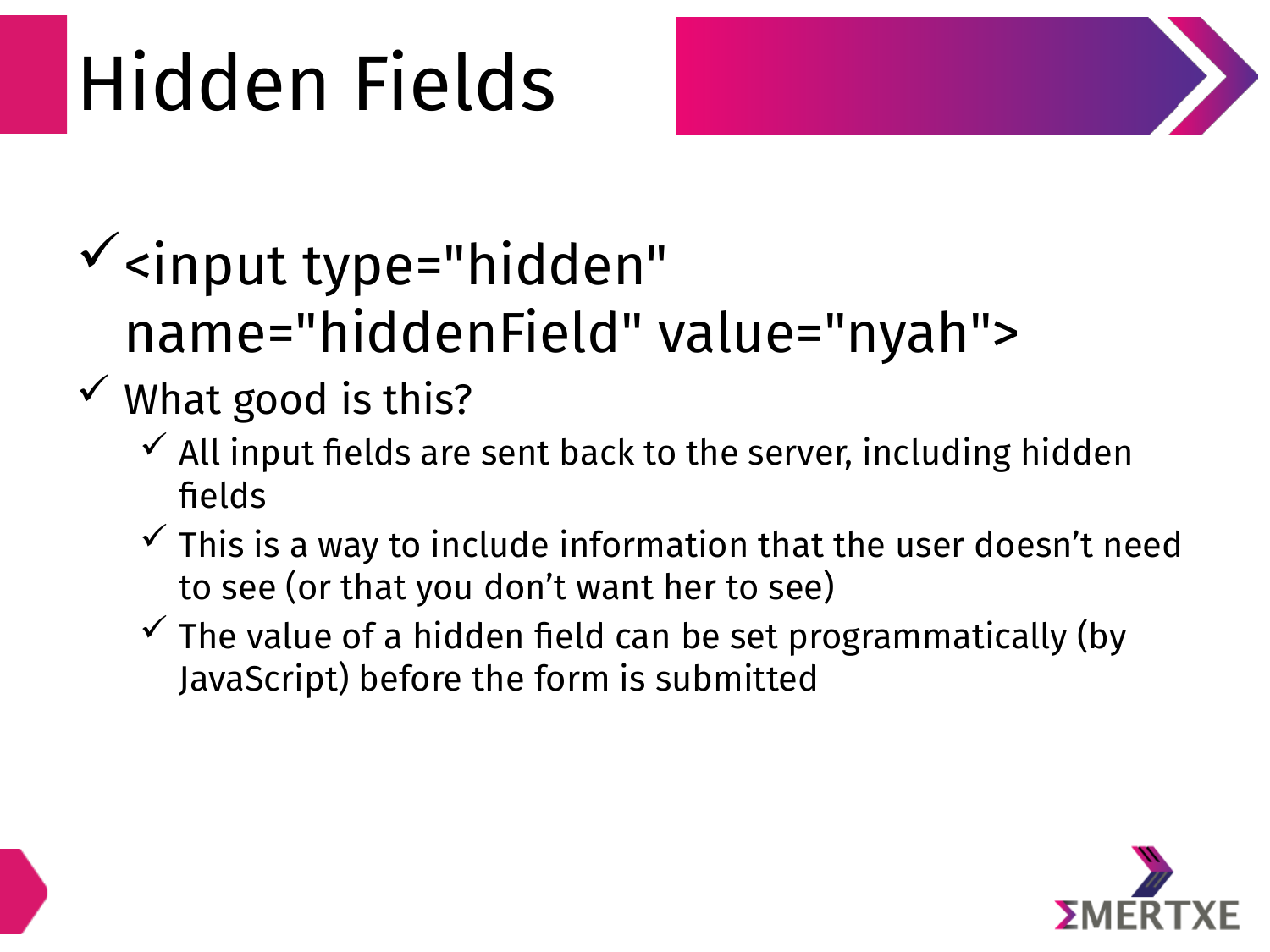

# Hidden Fields
<input type="hidden" name="hiddenField" value="nyah">
What good is this?
All input fields are sent back to the server, including hidden fields
This is a way to include information that the user doesn’t need to see (or that you don’t want her to see)
The value of a hidden field can be set programmatically (by JavaScript) before the form is submitted